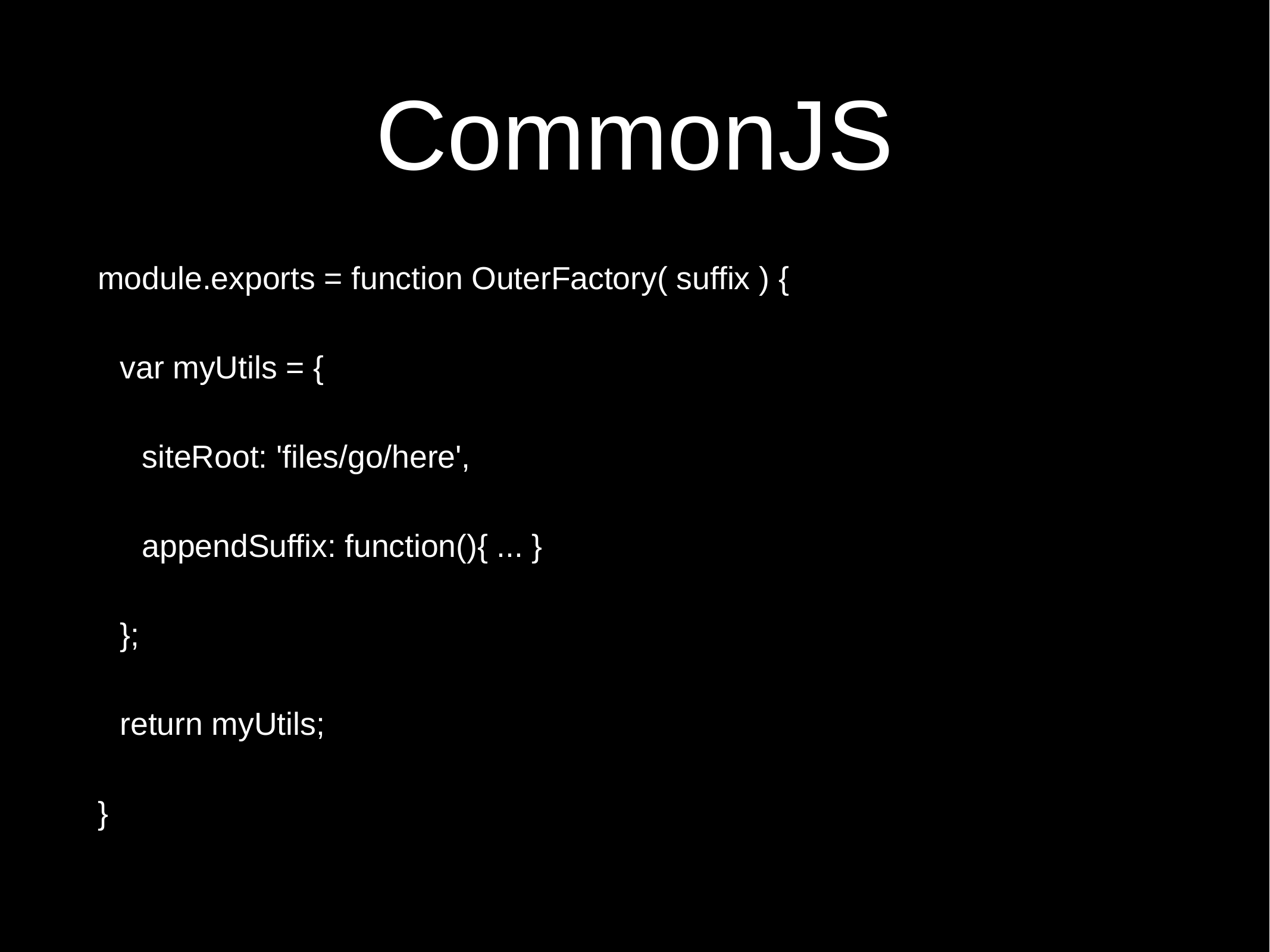

# CommonJS
module.exports = function OuterFactory( suffix ) {
var myUtils = {
siteRoot: 'files/go/here',
appendSuffix: function(){ ... }
};
return myUtils;
}